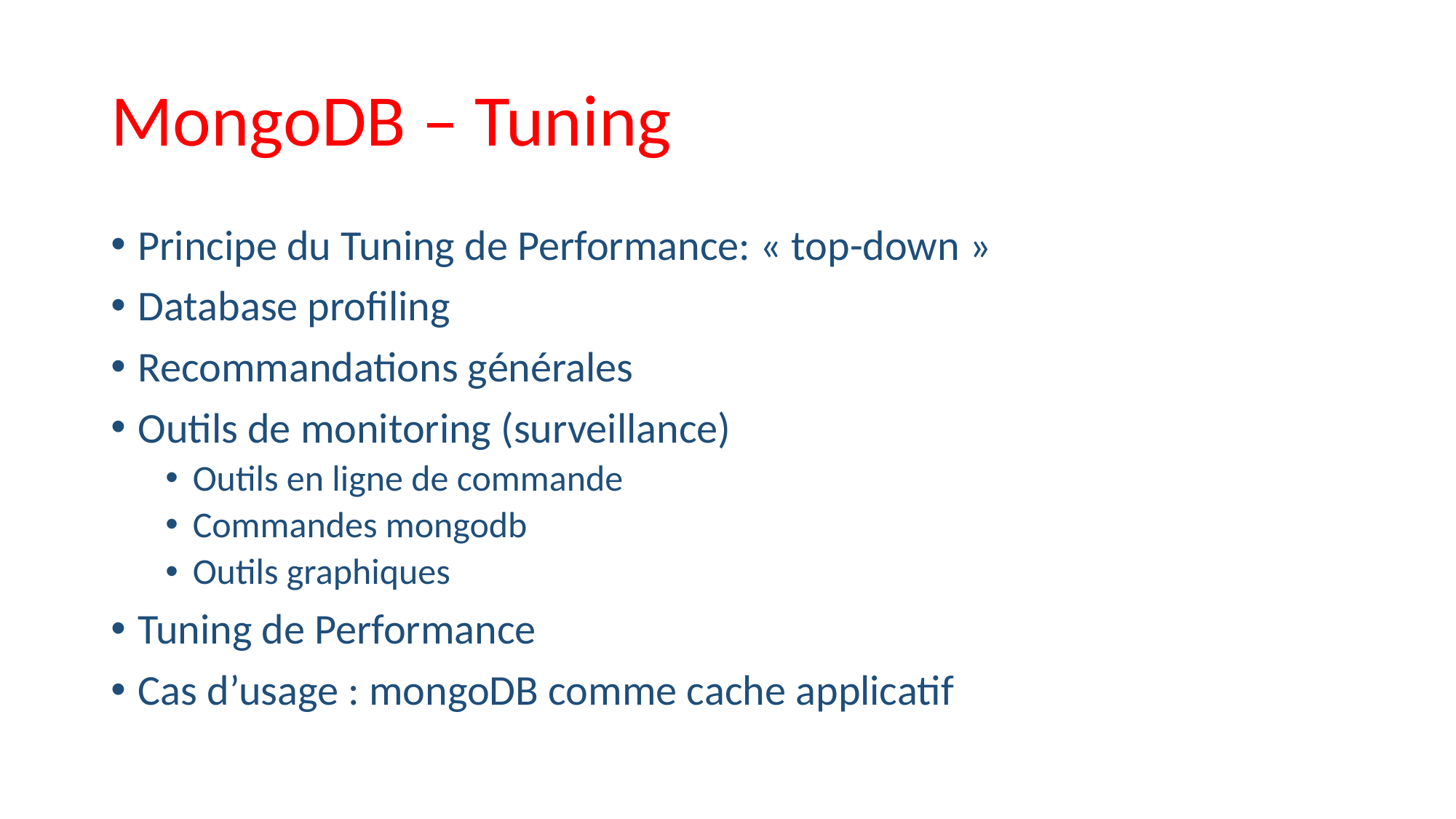

MongoDB – Tuning
Principe du Tuning de Performance: « top-down »
Database profiling
Recommandations générales
Outils de monitoring (surveillance)
Outils en ligne de commande
Commandes mongodb
Outils graphiques
Tuning de Performance
Cas d’usage : mongoDB comme cache applicatif